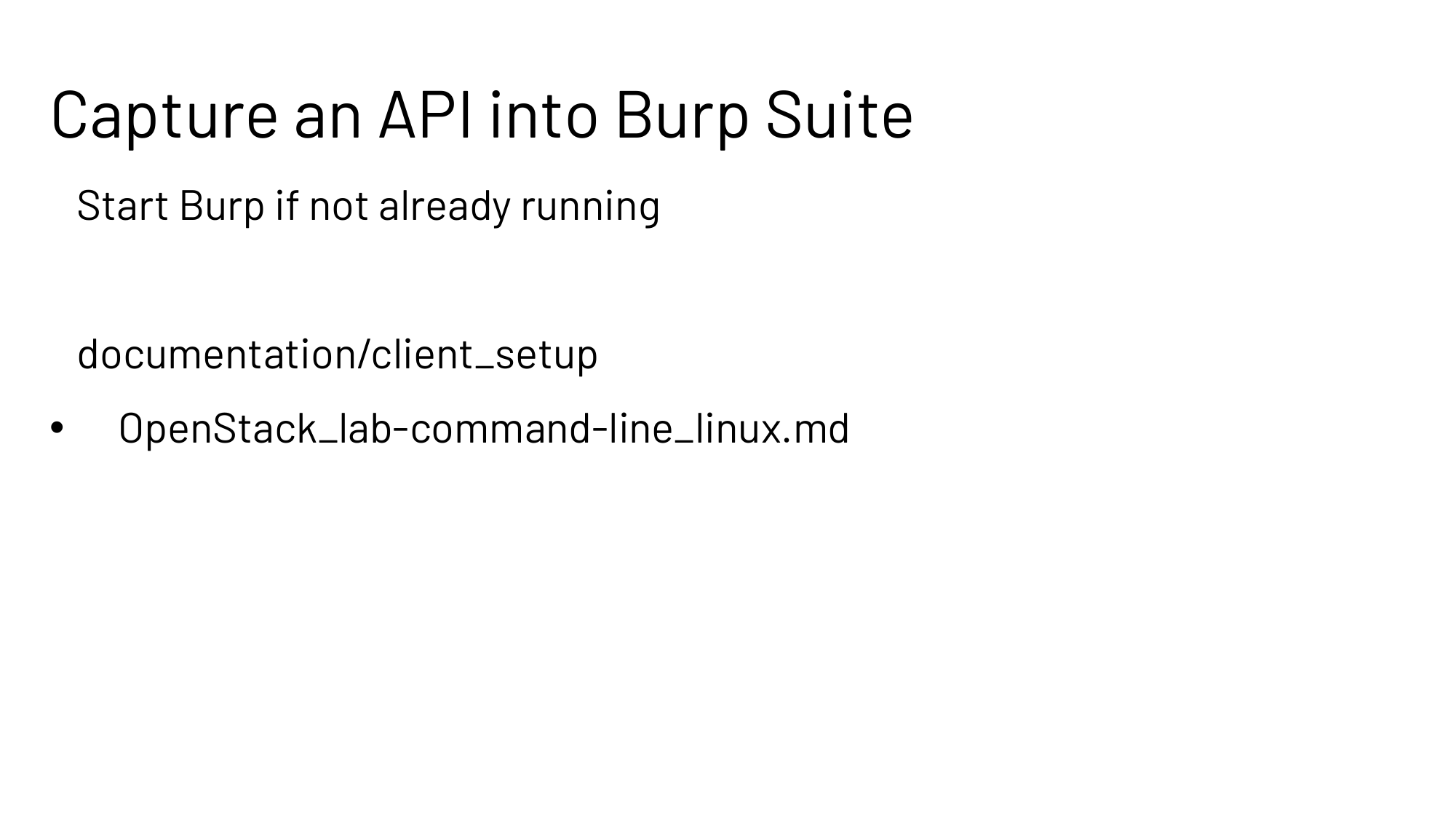

# Capture an API into Burp Suite
Start Burp if not already running

documentation/client_setup
OpenStack_lab-command-line_linux.md